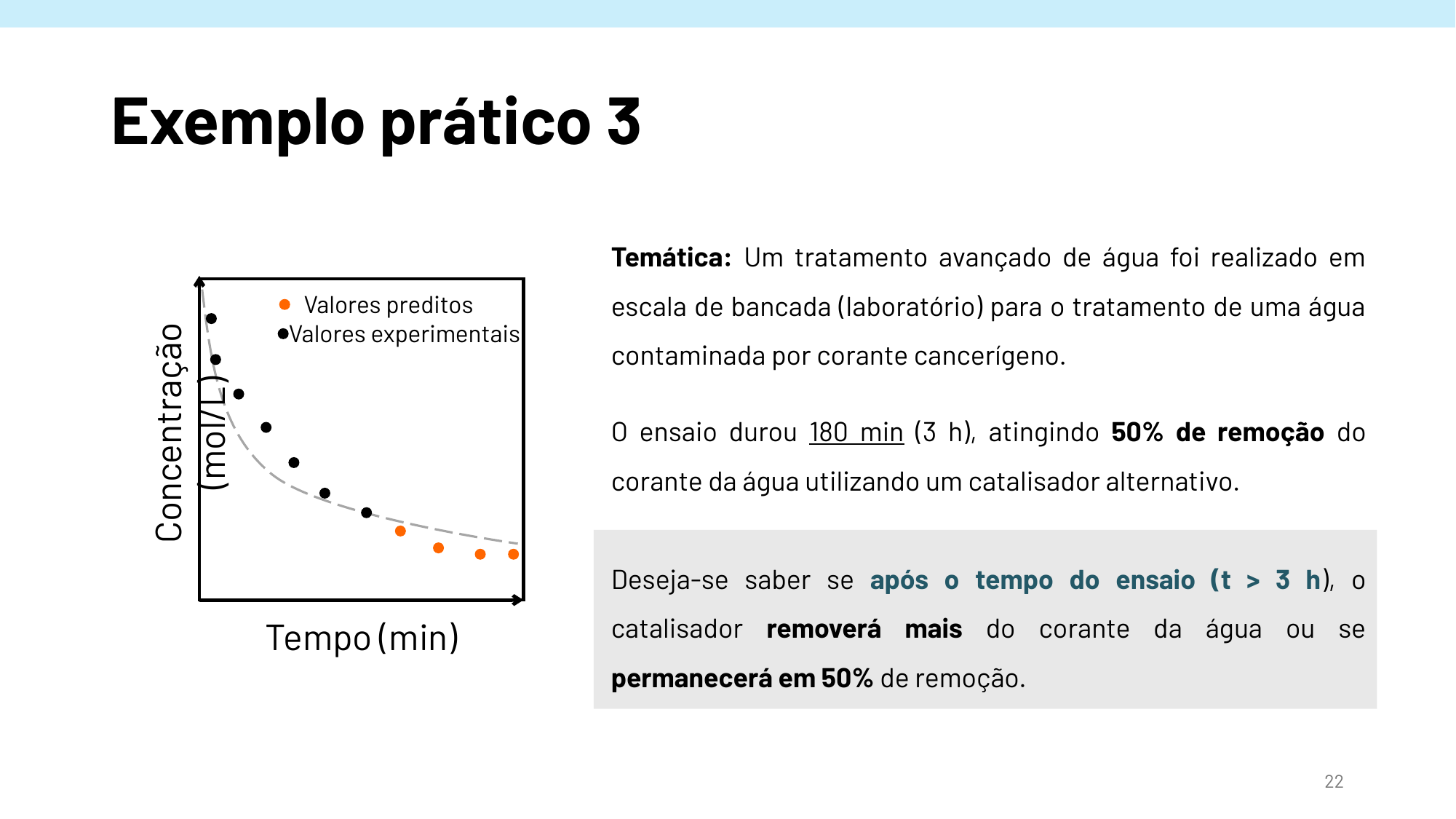

# Exemplo prático 3
Temática: Um tratamento avançado de água foi realizado em escala de bancada (laboratório) para o tratamento de uma água contaminada por corante cancerígeno.

O ensaio durou 180 min (3 h), atingindo 50% de remoção do corante da água utilizando um catalisador alternativo.

Deseja-se saber se após o tempo do ensaio (t > 3 h), o catalisador removerá mais do corante da água ou se permanecerá em 50% de remoção.

Valores preditos

Valores experimentais

Concentração (mol/L)

Tempo (min)
22